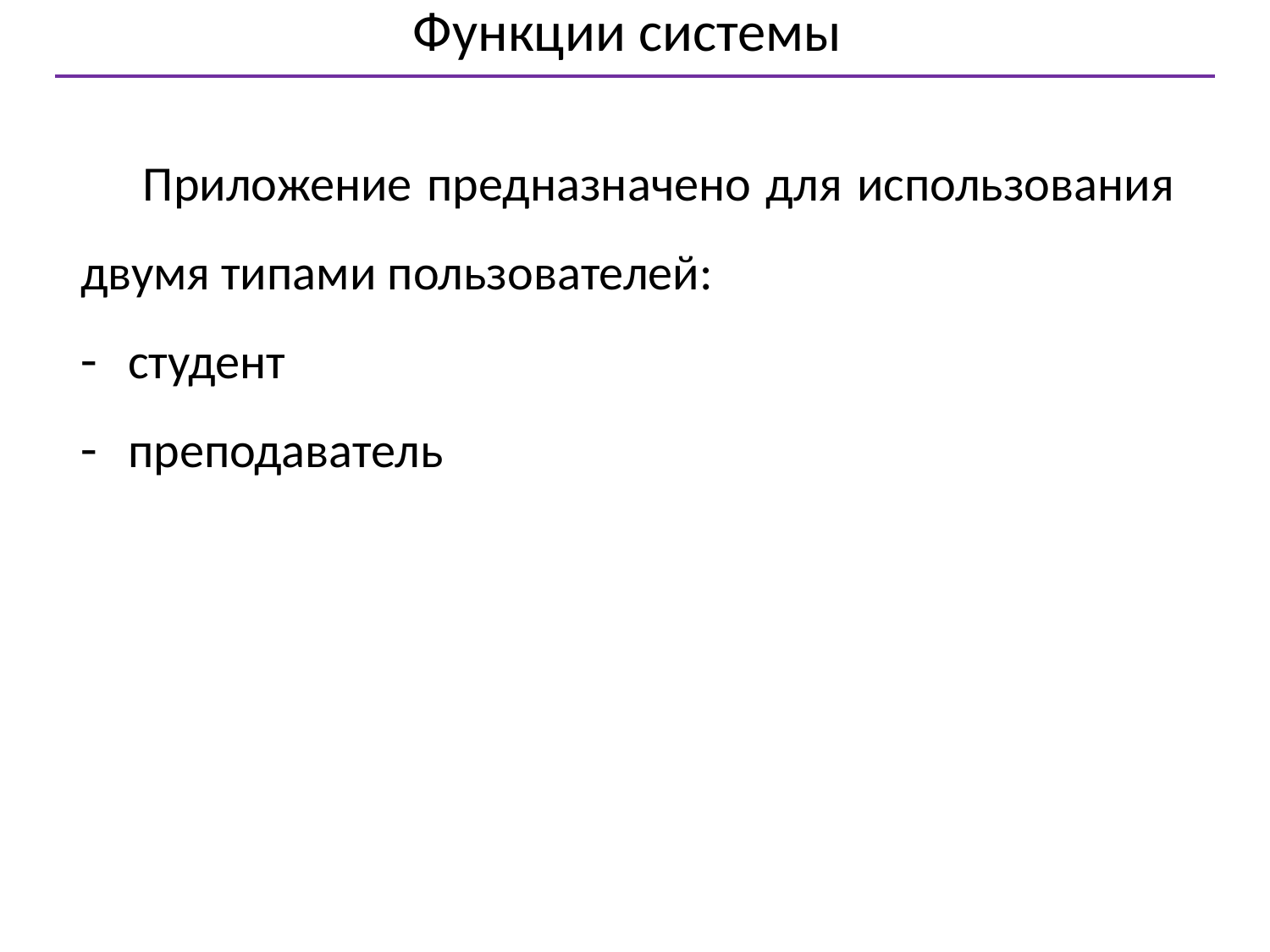

Функции системы
Приложение предназначено для использования двумя типами пользователей:
студент
преподаватель